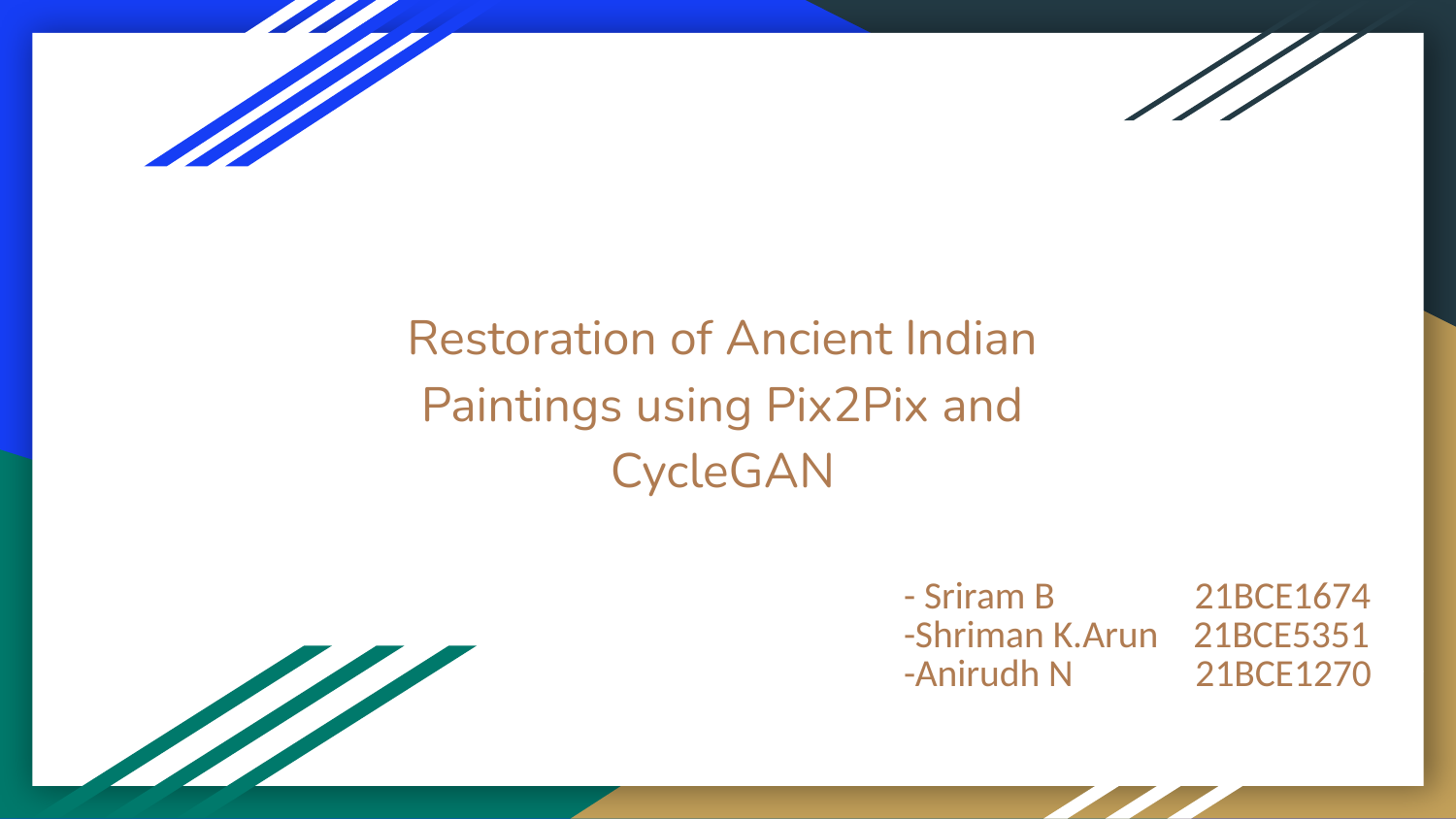

# Restoration of Ancient Indian Paintings using Pix2Pix and CycleGAN
- Sriram B                21BCE1674
-Shriman K.Arun    21BCE5351
-Anirudh N              21BCE1270